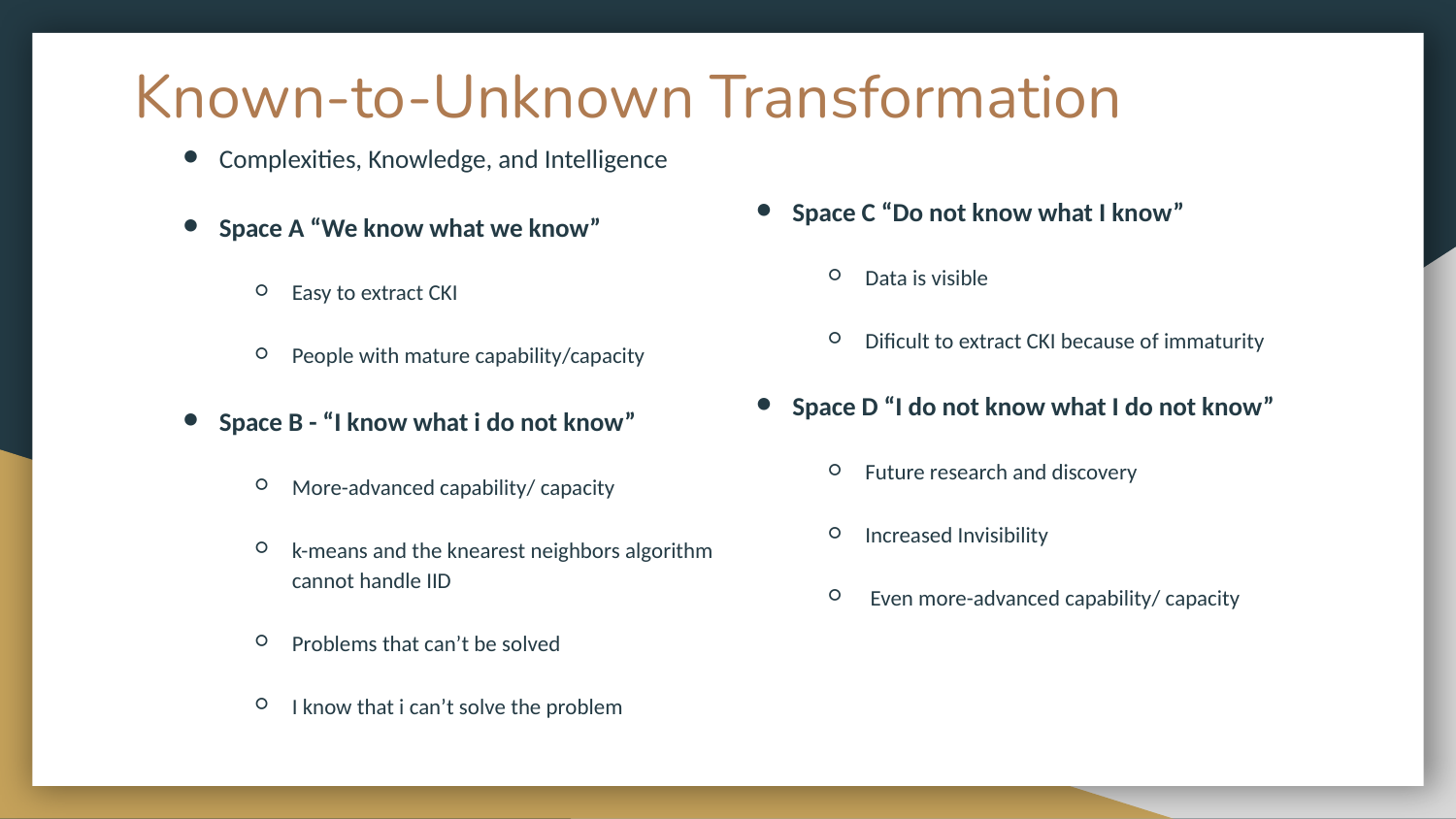

# Known-to-Unknown Transformation

Complexities, Knowledge, and Intelligence
Space A “We know what we know”
Easy to extract CKI
People with mature capability/capacity
Space B - “I know what i do not know”
More-advanced capability/ capacity
k-means and the knearest neighbors algorithm cannot handle IID
Problems that can’t be solved
I know that i can’t solve the problem
Space C “Do not know what I know”
Data is visible
Dificult to extract CKI because of immaturity
Space D “I do not know what I do not know”
Future research and discovery
Increased Invisibility
 Even more-advanced capability/ capacity